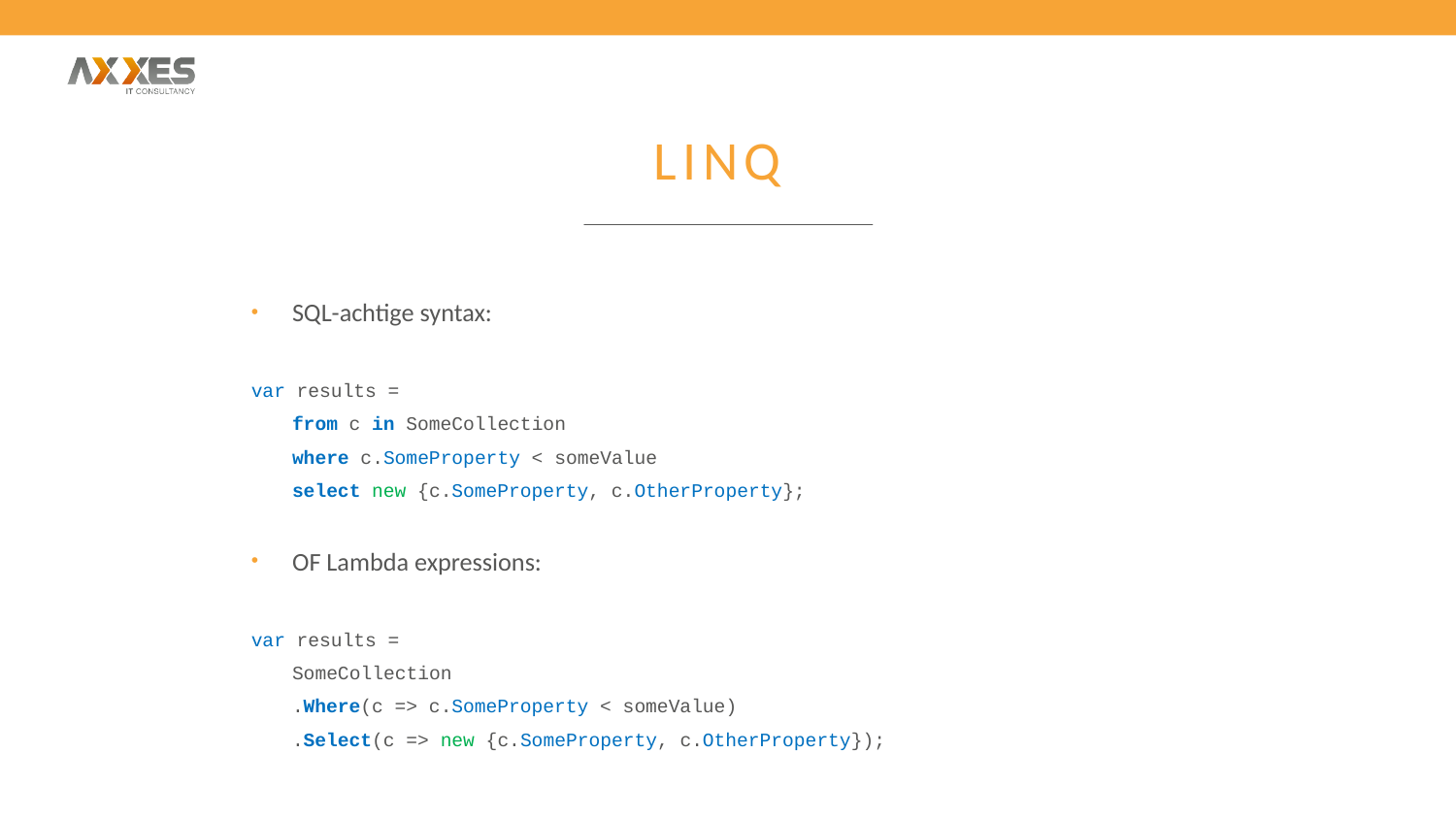

# LINQ
SQL-achtige syntax:

var results =
	from c in SomeCollection
	where c.SomeProperty < someValue
	select new {c.SomeProperty, c.OtherProperty};

OF Lambda expressions:

var results =
	SomeCollection
	.Where(c => c.SomeProperty < someValue)
	.Select(c => new {c.SomeProperty, c.OtherProperty});